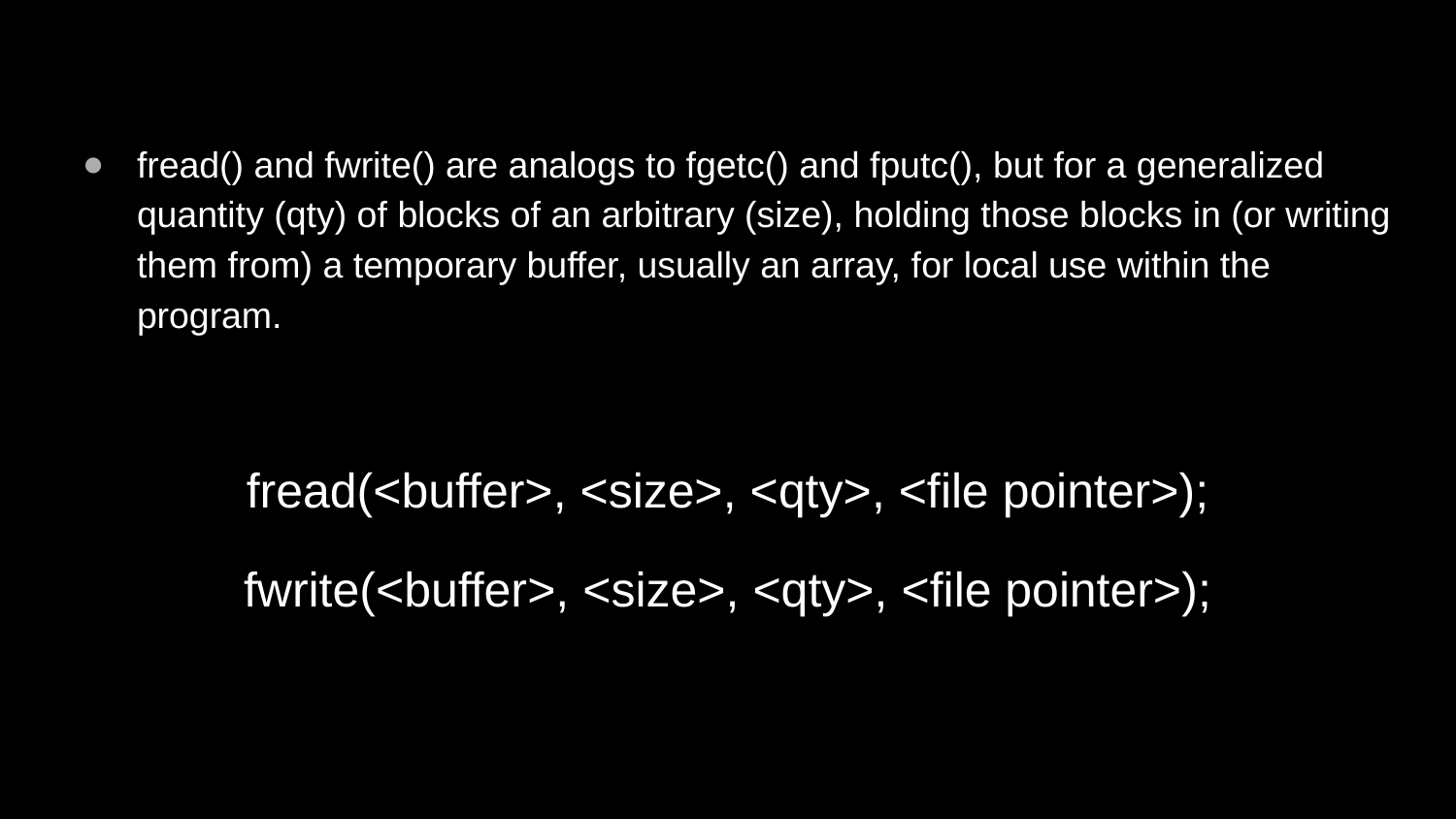

fread() and fwrite() are analogs to fgetc() and fputc(), but for a generalized quantity (qty) of blocks of an arbitrary (size), holding those blocks in (or writing them from) a temporary buffer, usually an array, for local use within the program.

fread(<buffer>, <size>, <qty>, <file pointer>);
fwrite(<buffer>, <size>, <qty>, <file pointer>);